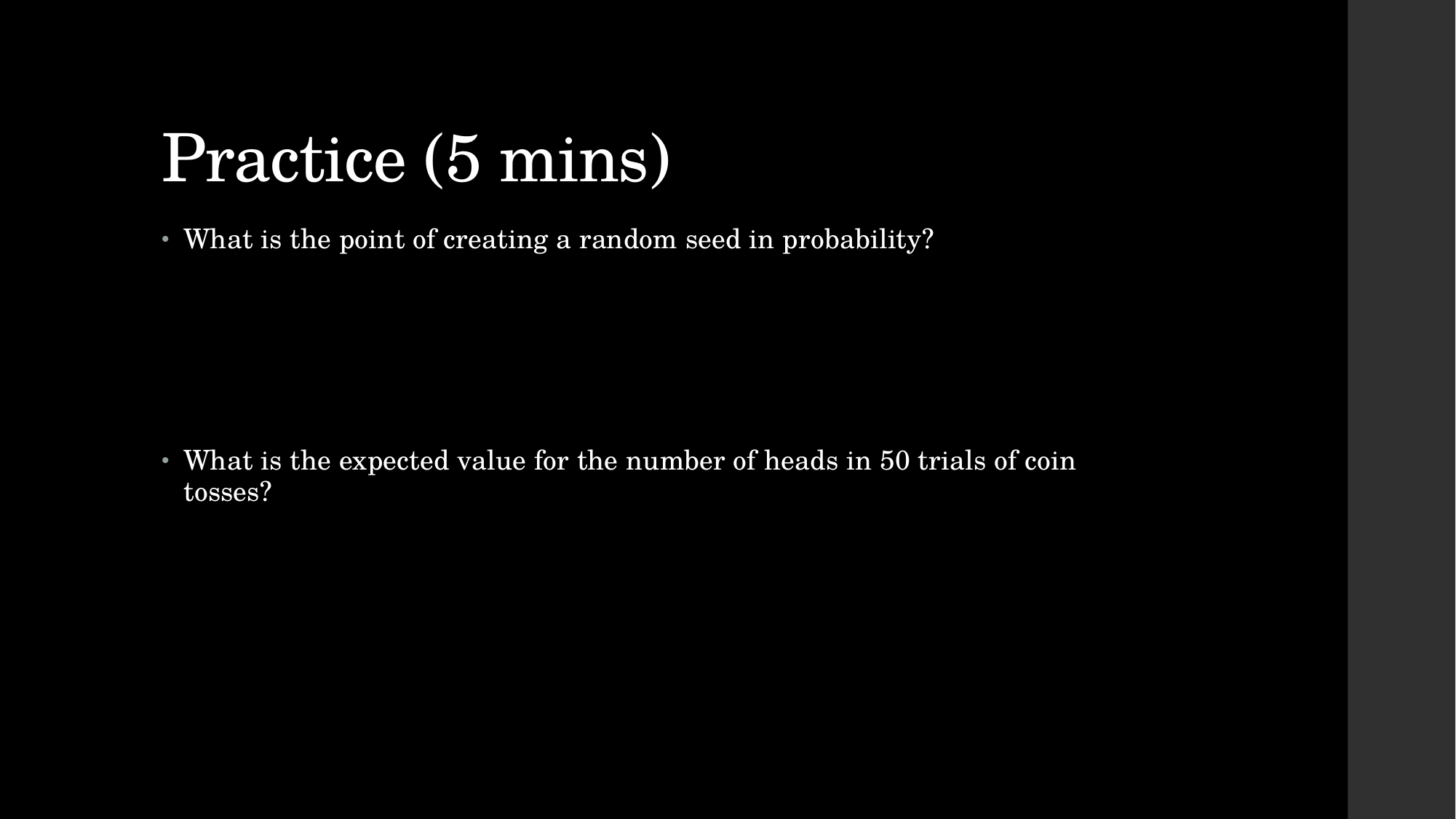

# Practice (5 mins)
What is the point of creating a random seed in probability?

What is the expected value for the number of heads in 50 trials of coin tosses?